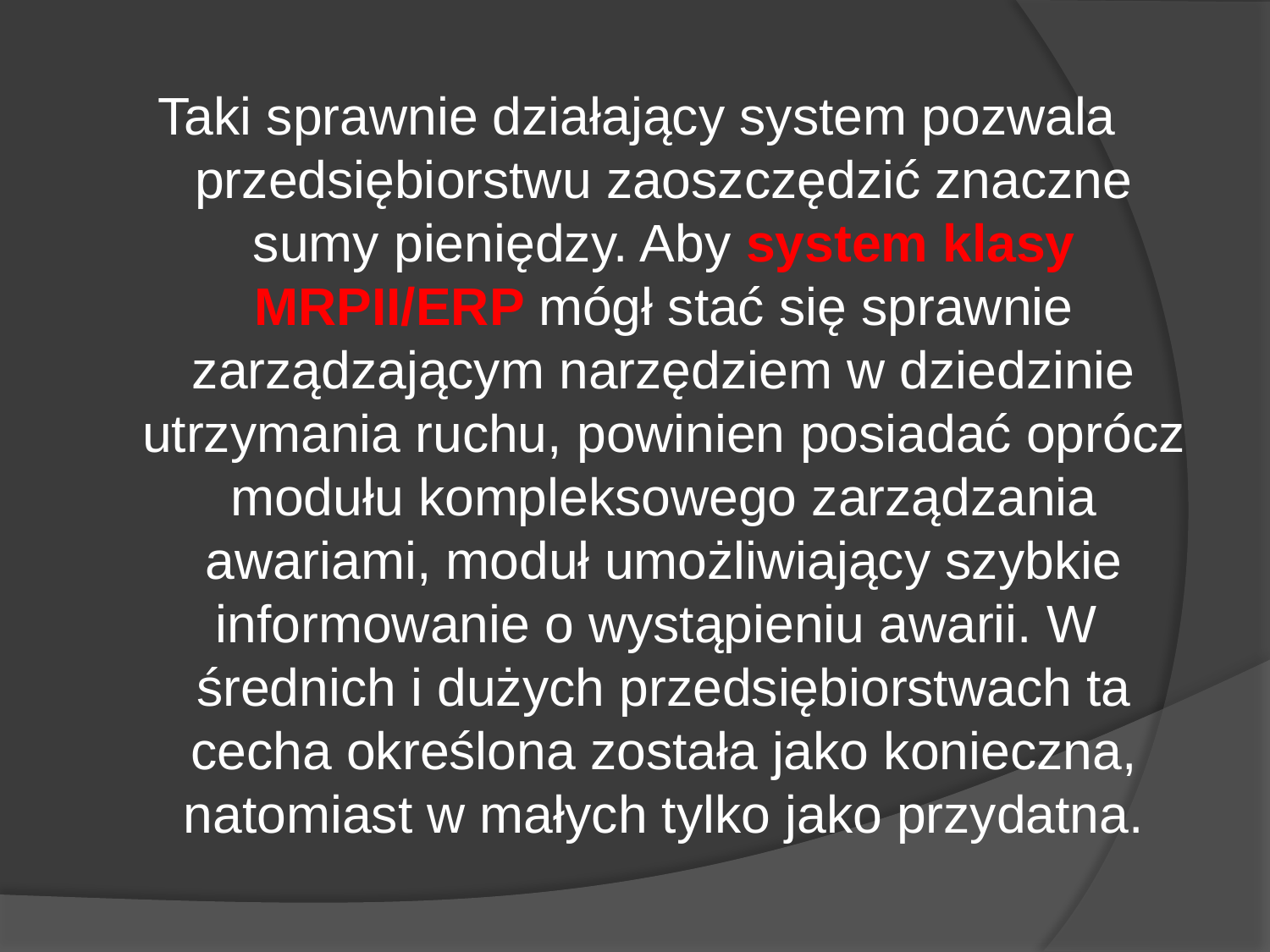

#
Taki sprawnie działający system pozwala przedsiębiorstwu zaoszczędzić znaczne sumy pieniędzy. Aby system klasy MRPII/ERP mógł stać się sprawnie zarządzającym narzędziem w dziedzinie utrzymania ruchu, powinien posiadać oprócz modułu kompleksowego zarządzania awariami, moduł umożliwiający szybkie informowanie o wystąpieniu awarii. W  średnich i dużych przedsiębiorstwach ta cecha określona została jako konieczna, natomiast w małych tylko jako przydatna.